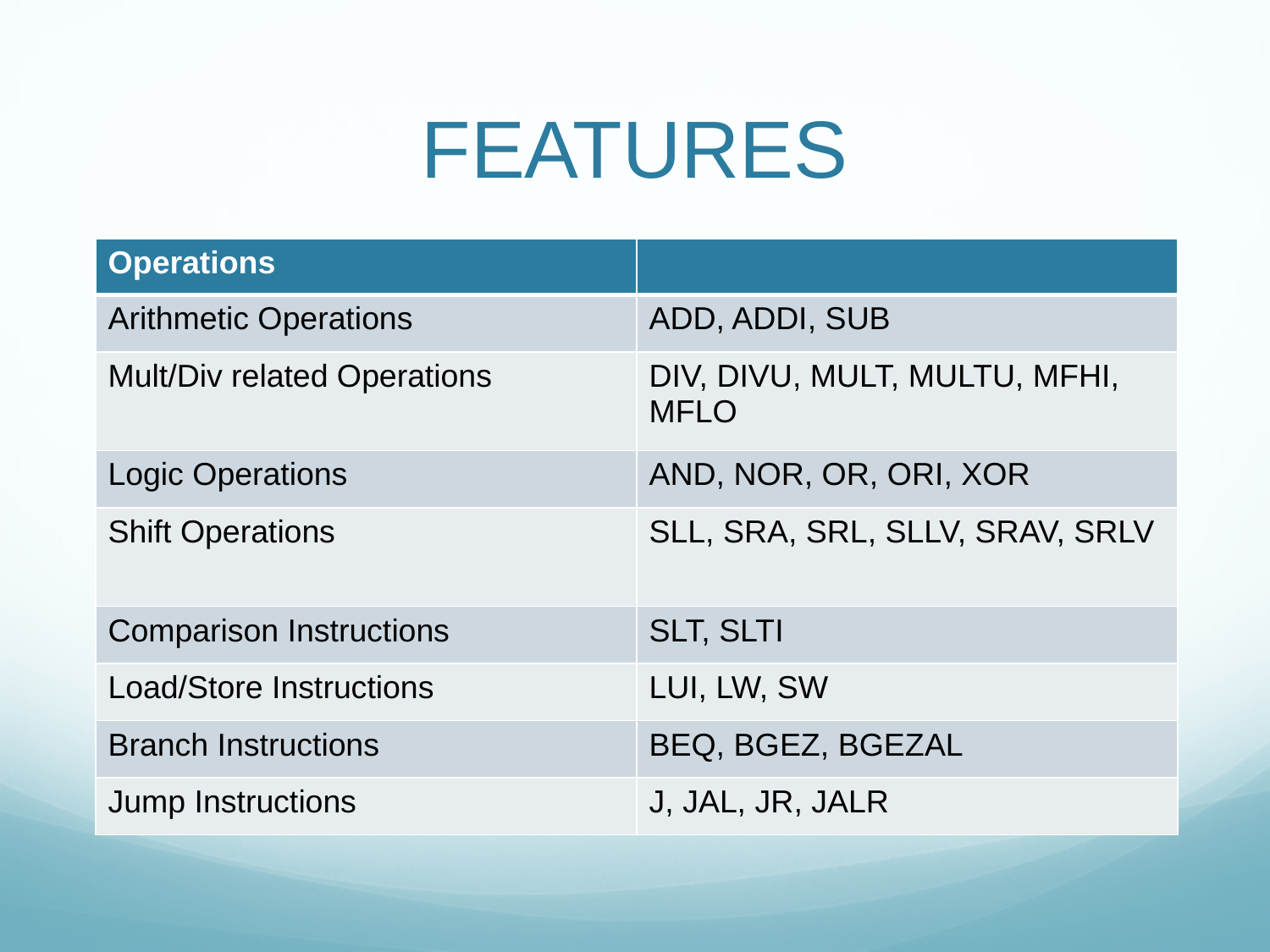

# FEATURES
| Operations |  |
| --- | --- |
| Arithmetic Operations | ADD, ADDI, SUB |
| Mult/Div related Operations | DIV, DIVU, MULT, MULTU, MFHI, MFLO |
| Logic Operations | AND, NOR, OR, ORI, XOR |
| Shift Operations | SLL, SRA, SRL, SLLV, SRAV, SRLV |
| Comparison Instructions | SLT, SLTI |
| Load/Store Instructions | LUI, LW, SW |
| Branch Instructions | BEQ, BGEZ, BGEZAL |
| Jump Instructions | J, JAL, JR, JALR |